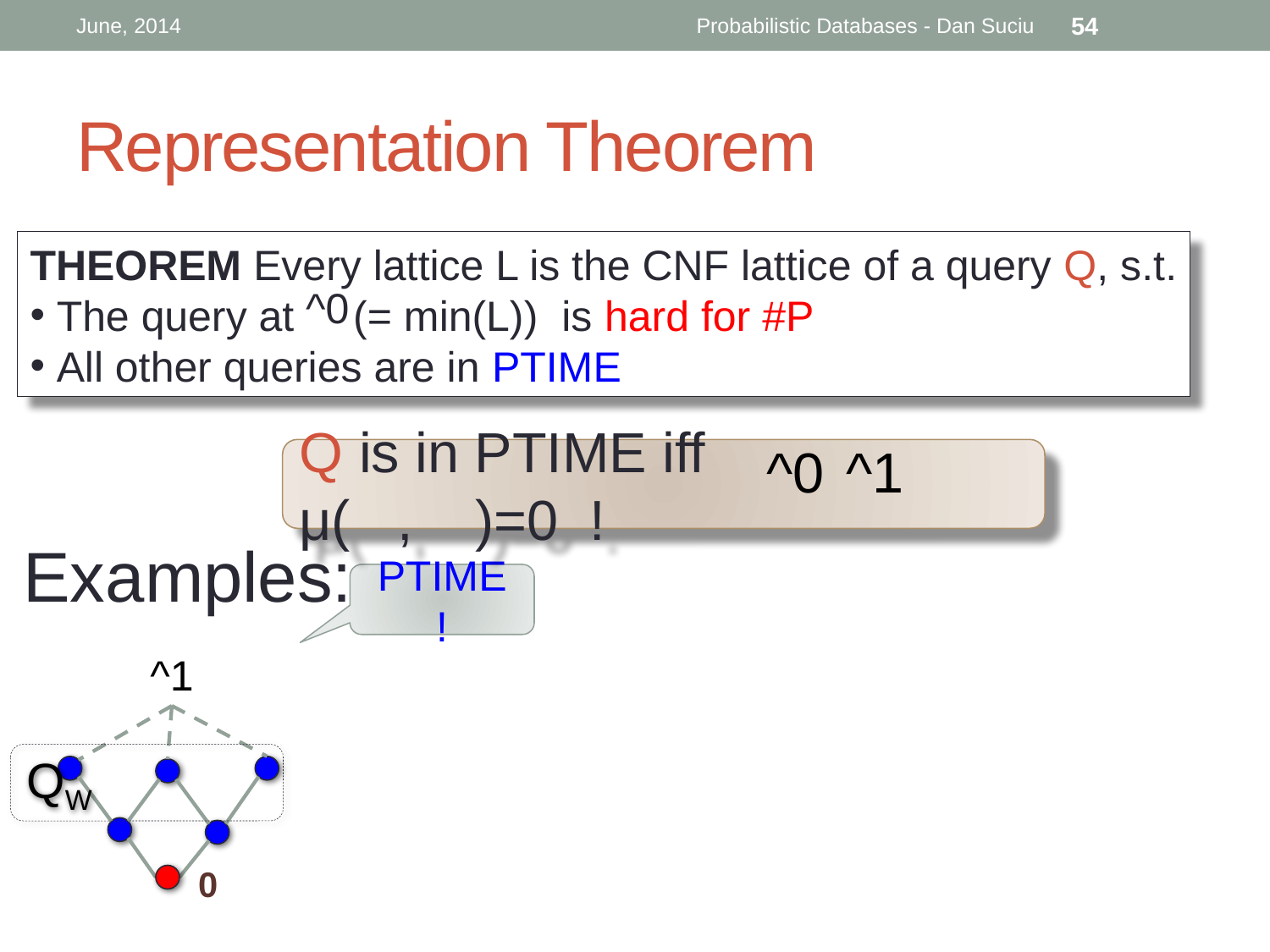

June, 2014
Probabilistic Databases - Dan Suciu
54
# Representation Theorem
THEOREM Every lattice L is the CNF lattice of a query Q, s.t.
 The query at     (= min(L))  is hard for #P
 All other queries are in PTIME
^0
^0
^1
Q is in PTIME iff μ(   ,    )=0  !
Examples:
PTIME !
^1
QW

0